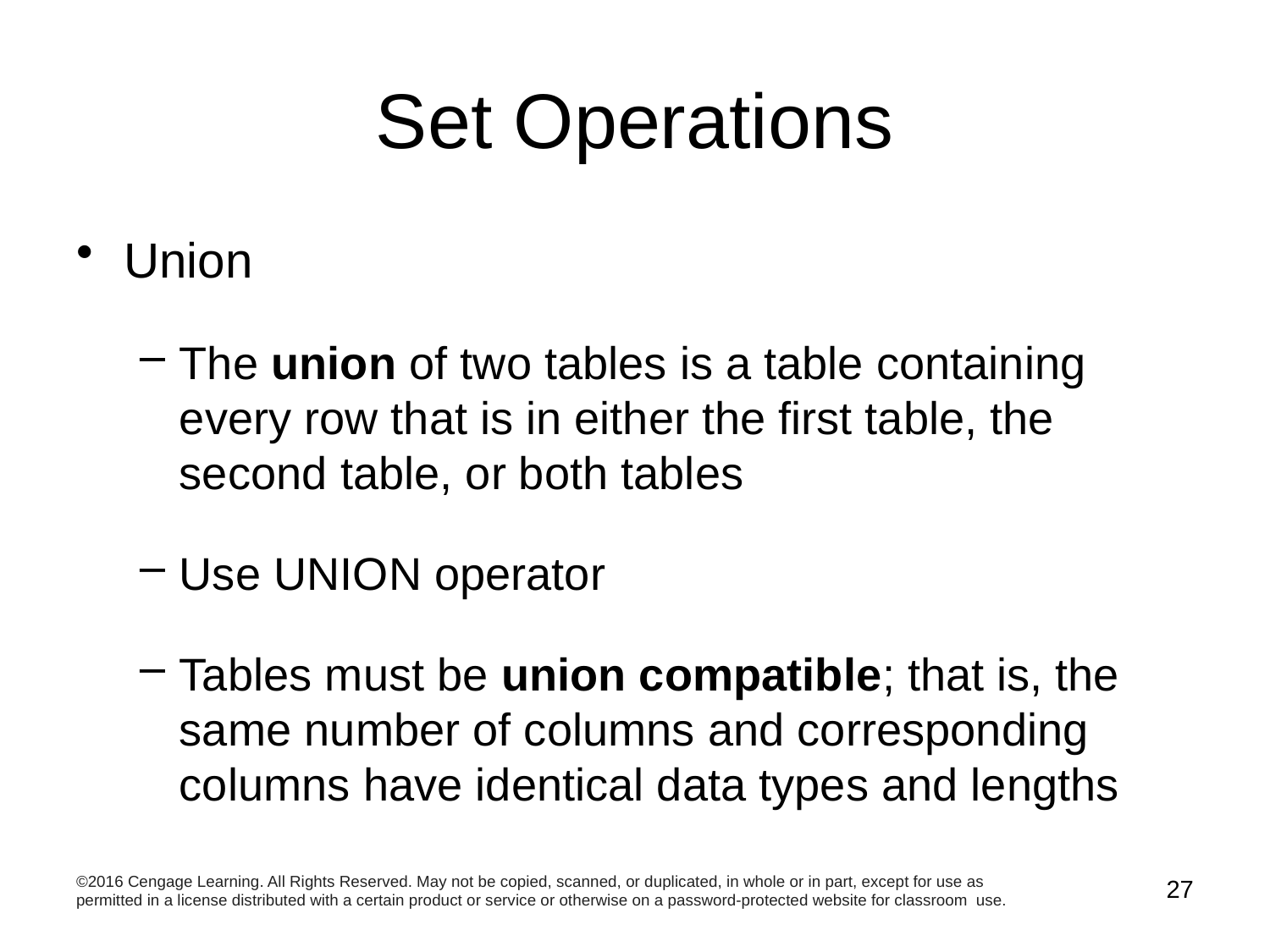

# Set Operations
Union
The union of two tables is a table containing every row that is in either the first table, the second table, or both tables
Use UNION operator
Tables must be union compatible; that is, the same number of columns and corresponding columns have identical data types and lengths
©2016 Cengage Learning. All Rights Reserved. May not be copied, scanned, or duplicated, in whole or in part, except for use as permitted in a license distributed with a certain product or service or otherwise on a password-protected website for classroom  use.
27